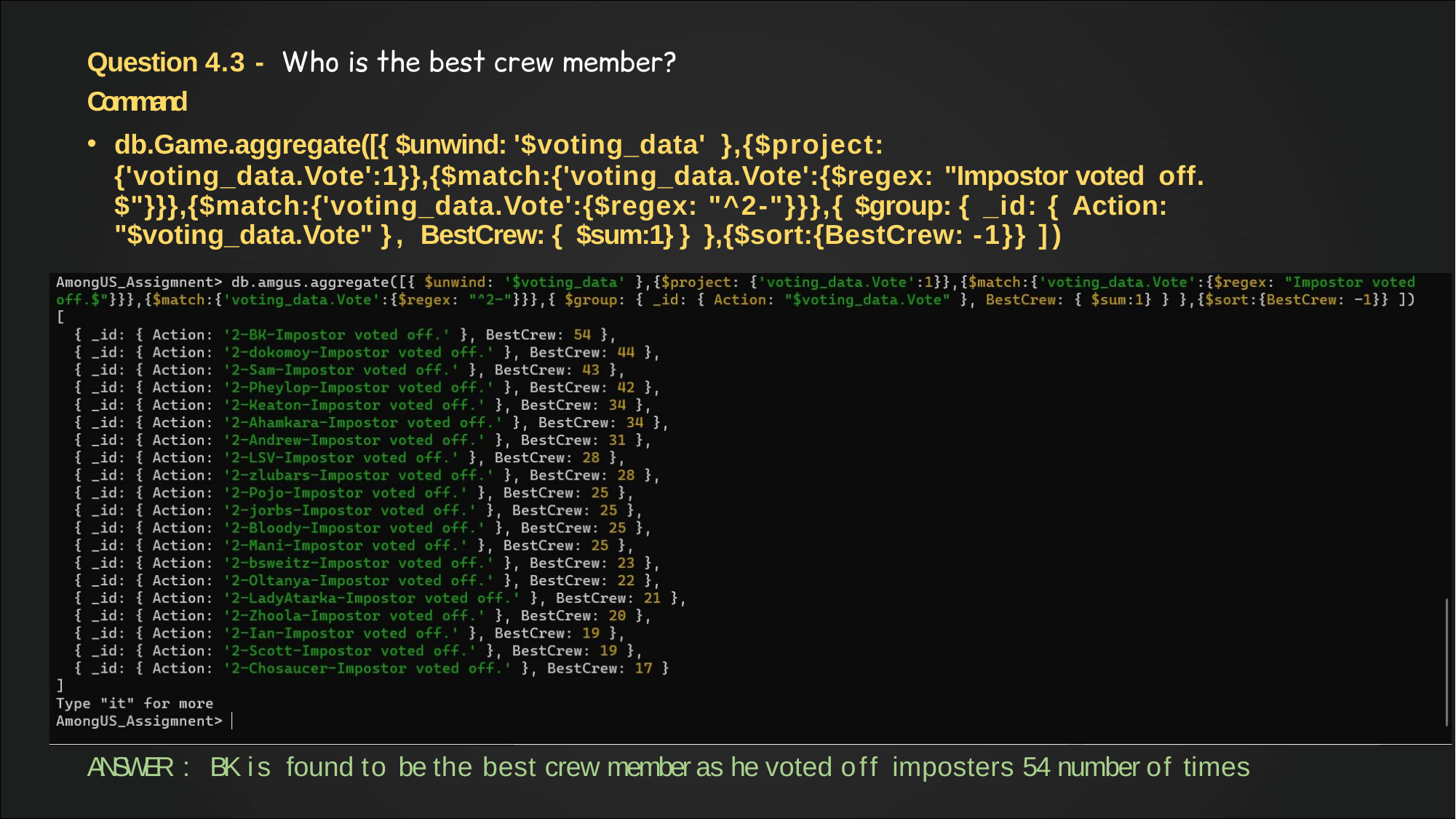

Question 4.3 - Who is the best crew member?
Command
db.Game.aggregate([{ $unwind: '$voting_data' },{$project:
{'voting_data.Vote':1}},{$match:{'voting_data.Vote':{$regex: "Impostor voted  off.$"}}},{$match:{'voting_data.Vote':{$regex: "^2-"}}},{ $group: { _id: { Action:  "$voting_data.Vote" }, BestCrew: { $sum:1} } },{$sort:{BestCrew: -1}} ])

Answer – BK is the best Crew  who voted out Imposters 54 times
ANSWER : BK  is found to be the best crew member as he voted off imposters 54 number of times